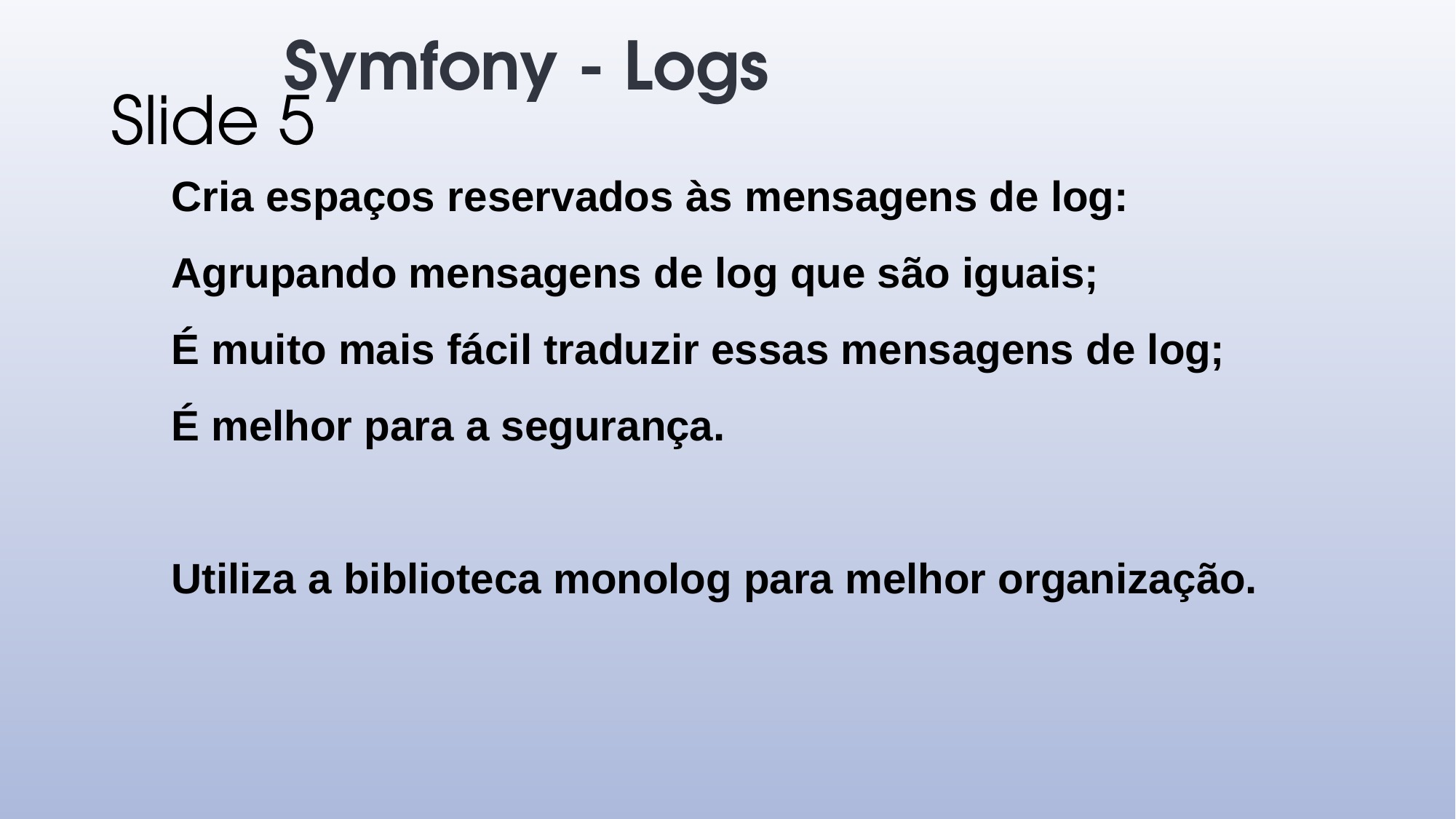

Symfony - Logs
# Slide 5
Cria espaços reservados às mensagens de log:
Agrupando mensagens de log que são iguais;
É muito mais fácil traduzir essas mensagens de log;
É melhor para a segurança.

Utiliza a biblioteca monolog para melhor organização.